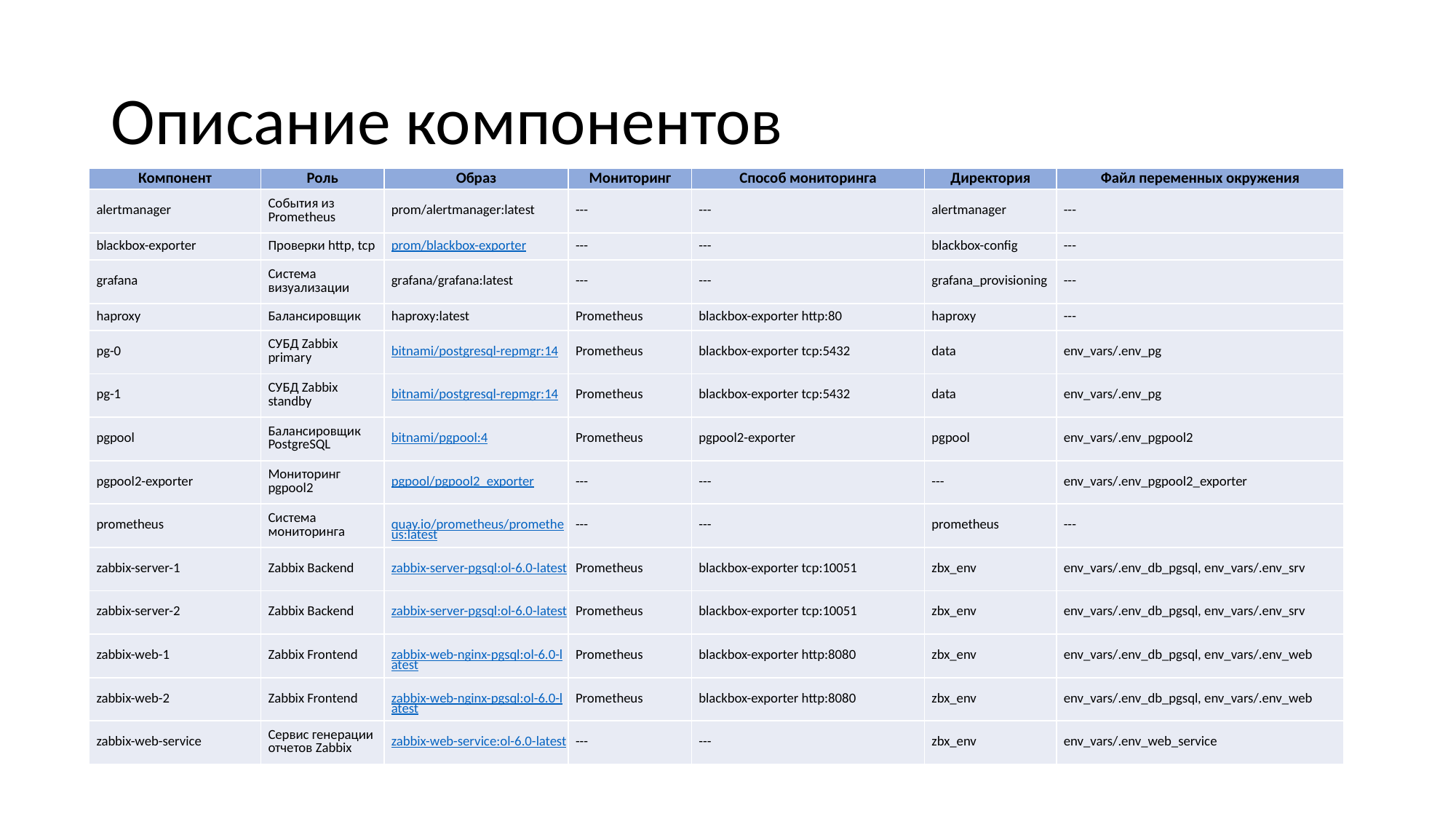

# Описание компонентов
| Компонент | Роль | Образ | Мониторинг | Способ мониторинга | Директория | Файл переменных окружения |
| --- | --- | --- | --- | --- | --- | --- |
| alertmanager | События из Prometheus | prom/alertmanager:latest | --- | --- | alertmanager | --- |
| blackbox-exporter | Проверки http, tcp | prom/blackbox-exporter | --- | --- | blackbox-config | --- |
| grafana | Система визуализации | grafana/grafana:latest | --- | --- | grafana\_provisioning | --- |
| haproxy | Балансировщик | haproxy:latest | Prometheus | blackbox-exporter http:80 | haproxy | --- |
| pg-0 | СУБД Zabbix primary | bitnami/postgresql-repmgr:14 | Prometheus | blackbox-exporter tcp:5432 | data | env\_vars/.env\_pg |
| pg-1 | СУБД Zabbix standby | bitnami/postgresql-repmgr:14 | Prometheus | blackbox-exporter tcp:5432 | data | env\_vars/.env\_pg |
| pgpool | Балансировщик PostgreSQL | bitnami/pgpool:4 | Prometheus | pgpool2-exporter | pgpool | env\_vars/.env\_pgpool2 |
| pgpool2-exporter | Мониторинг pgpool2 | pgpool/pgpool2\_exporter | --- | --- | --- | env\_vars/.env\_pgpool2\_exporter |
| prometheus | Система мониторинга | quay.io/prometheus/prometheus:latest | --- | --- | prometheus | --- |
| zabbix-server-1 | Zabbix Backend | zabbix-server-pgsql:ol-6.0-latest | Prometheus | blackbox-exporter tcp:10051 | zbx\_env | env\_vars/.env\_db\_pgsql, env\_vars/.env\_srv |
| zabbix-server-2 | Zabbix Backend | zabbix-server-pgsql:ol-6.0-latest | Prometheus | blackbox-exporter tcp:10051 | zbx\_env | env\_vars/.env\_db\_pgsql, env\_vars/.env\_srv |
| zabbix-web-1 | Zabbix Frontend | zabbix-web-nginx-pgsql:ol-6.0-latest | Prometheus | blackbox-exporter http:8080 | zbx\_env | env\_vars/.env\_db\_pgsql, env\_vars/.env\_web |
| zabbix-web-2 | Zabbix Frontend | zabbix-web-nginx-pgsql:ol-6.0-latest | Prometheus | blackbox-exporter http:8080 | zbx\_env | env\_vars/.env\_db\_pgsql, env\_vars/.env\_web |
| zabbix-web-service | Сервис генерации отчетов Zabbix | zabbix-web-service:ol-6.0-latest | --- | --- | zbx\_env | env\_vars/.env\_web\_service |